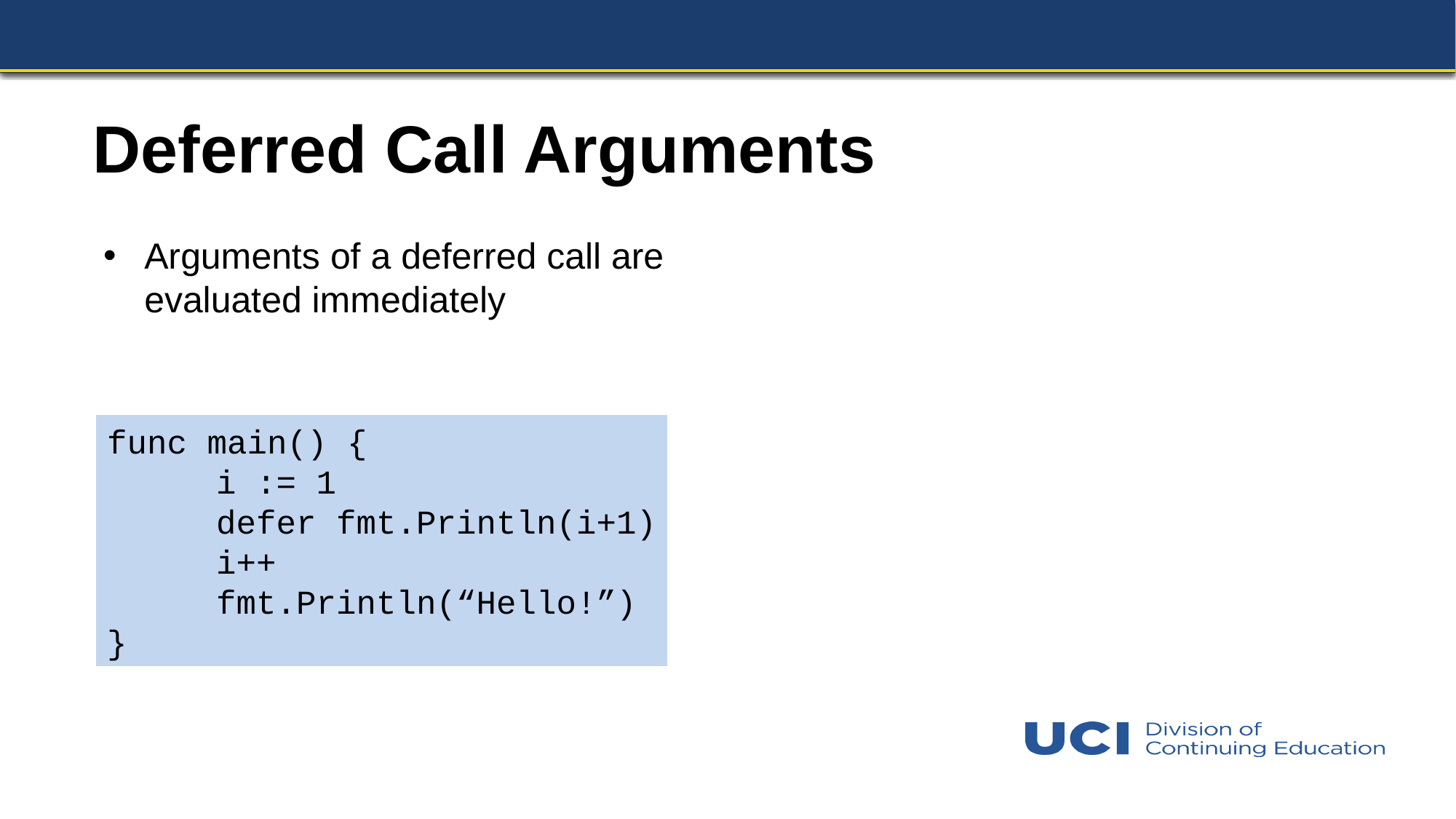

# Deferred Call Arguments
Arguments of a deferred call are evaluated immediately
func main() {
	i := 1
	defer fmt.Println(i+1)
	i++
	fmt.Println(“Hello!”)
}